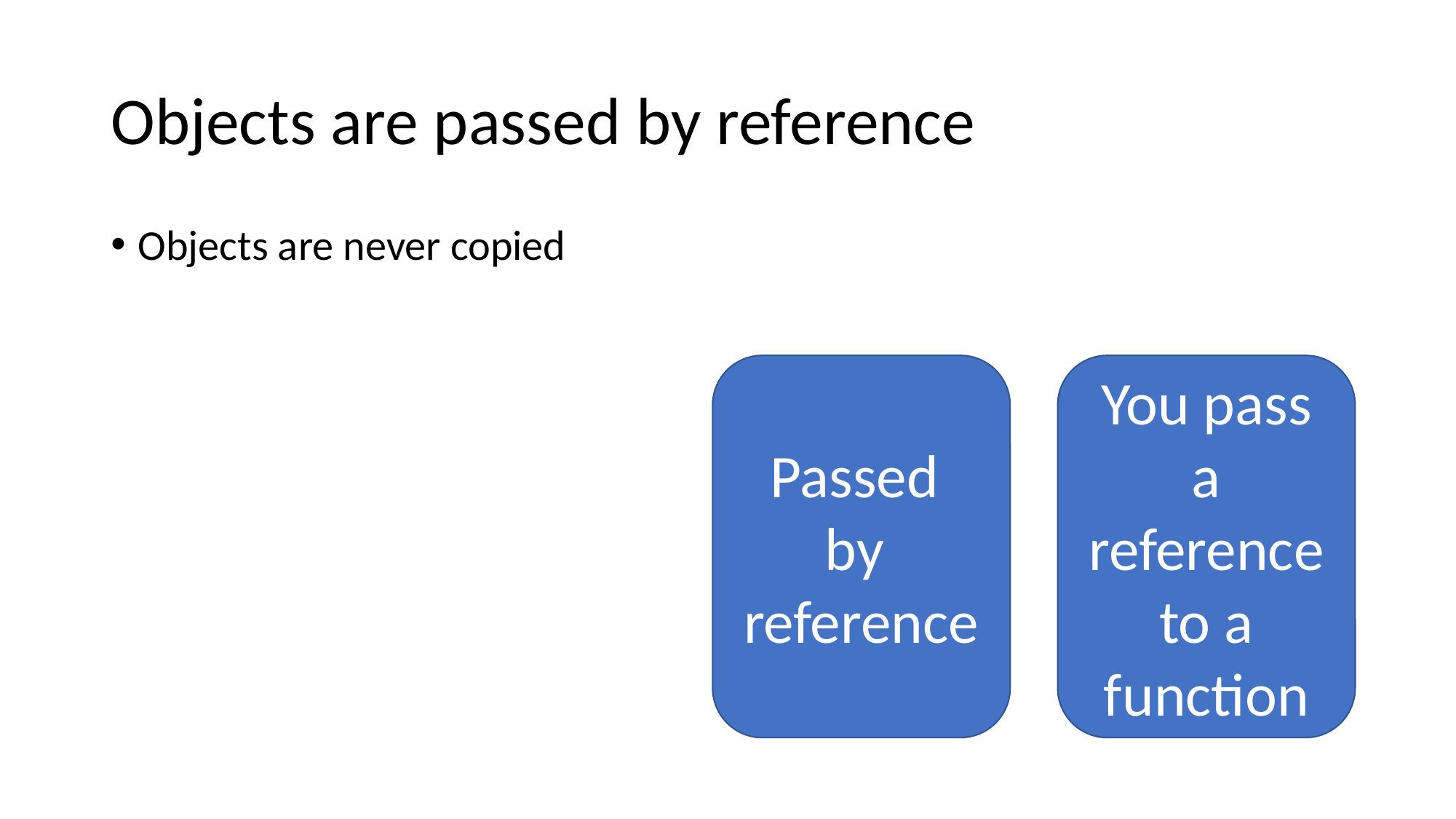

# Objects are passed by reference
Objects are never copied
Passed
by
reference
You pass a reference to a function